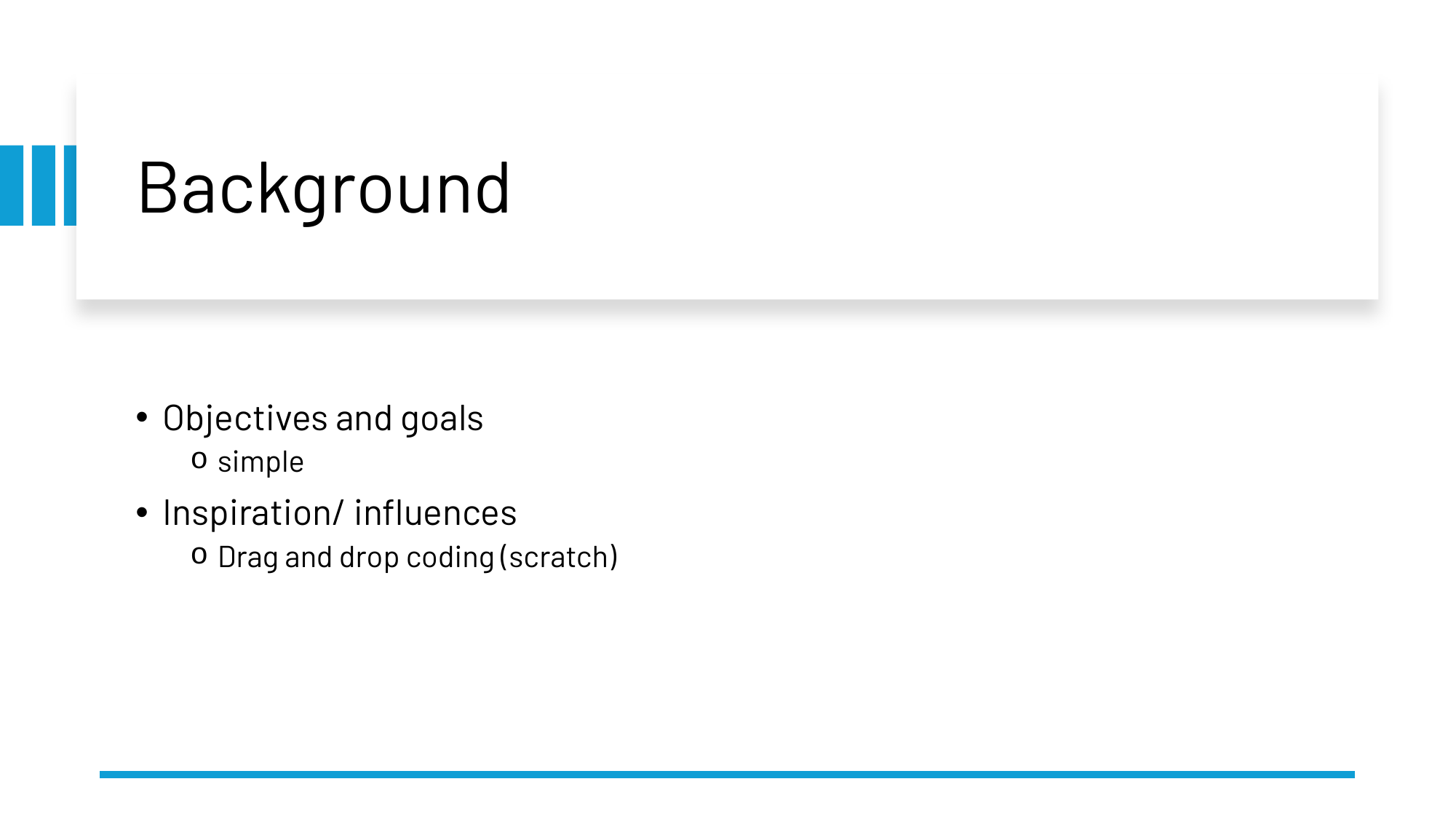

# Background

Objectives and goals
simple
Inspiration/ influences
Drag and drop coding (scratch)